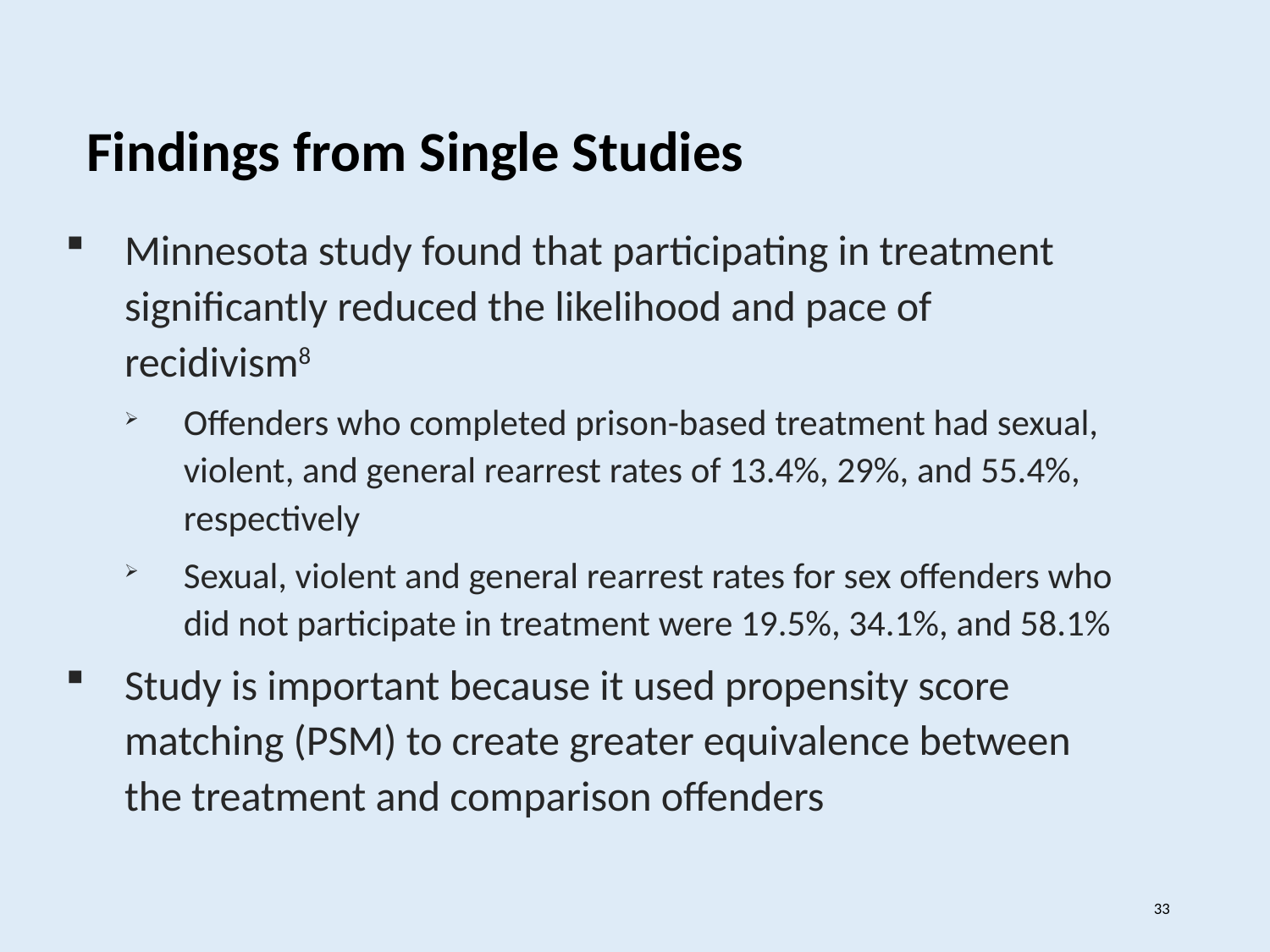

Findings from Single Studies
Minnesota study found that participating in treatment significantly reduced the likelihood and pace of recidivism8
Offenders who completed prison-based treatment had sexual, violent, and general rearrest rates of 13.4%, 29%, and 55.4%, respectively
Sexual, violent and general rearrest rates for sex offenders who did not participate in treatment were 19.5%, 34.1%, and 58.1%
Study is important because it used propensity score matching (PSM) to create greater equivalence between the treatment and comparison offenders

33